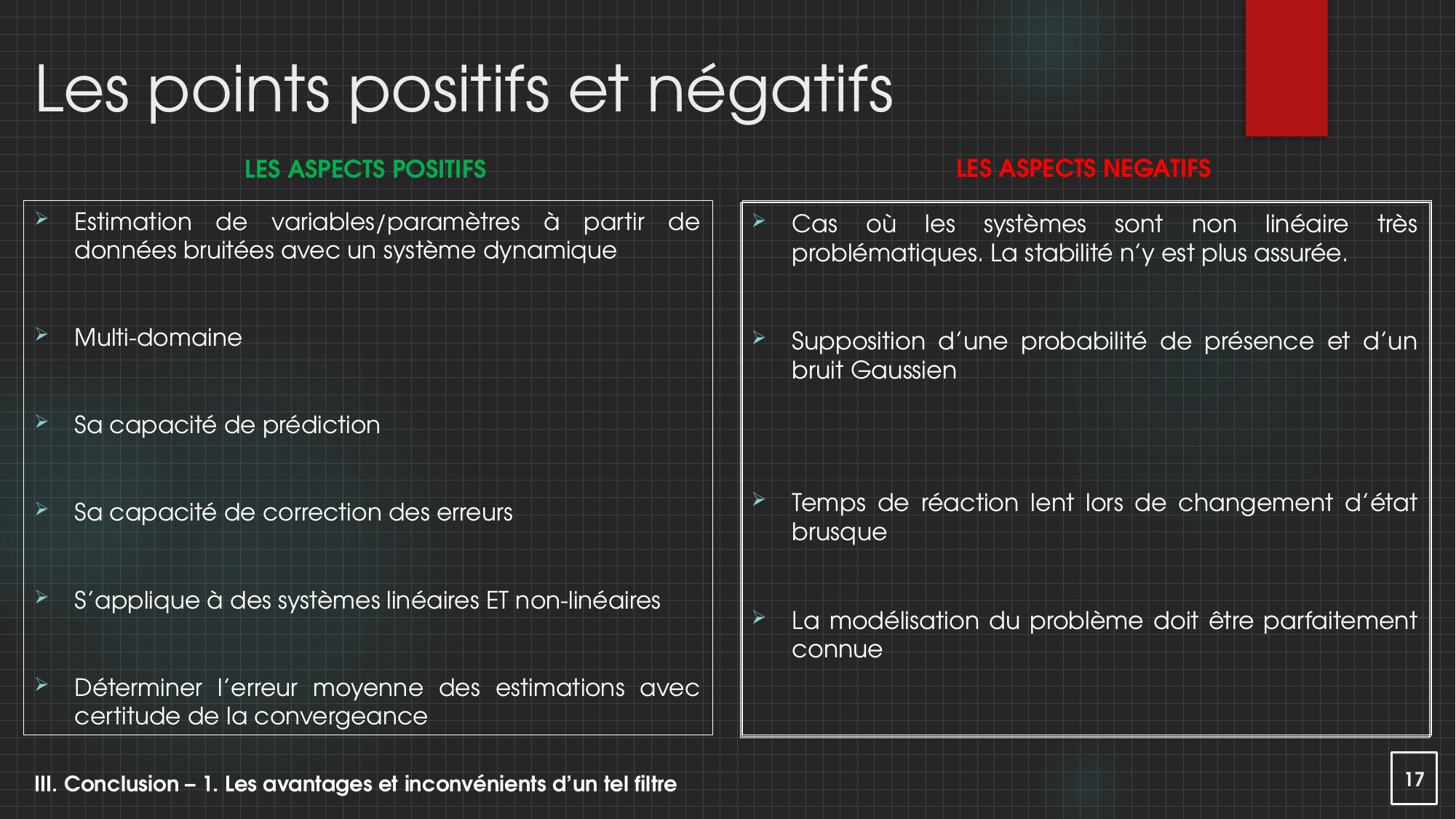

Les points positifs et négatifs
LES ASPECTS NEGATIFS

LES ASPECTS POSITIFS

Estimation de variables/paramètres à partir de données bruitées avec un système dynamique

Multi-domaine

Sa capacité de prédiction

Sa capacité de correction des erreurs

S’applique à des systèmes linéaires ET non-linéaires

Déterminer l’erreur moyenne des estimations avec certitude de la convergeance

Cas où les systèmes sont non linéaire très problématiques. La stabilité n’y est plus assurée.

Supposition d’une probabilité de présence et d’un bruit Gaussien

Temps de réaction lent lors de changement d’état brusque

La modélisation du problème doit être parfaitement connue
17
III. Conclusion – 1. Les avantages et inconvénients d’un tel filtre